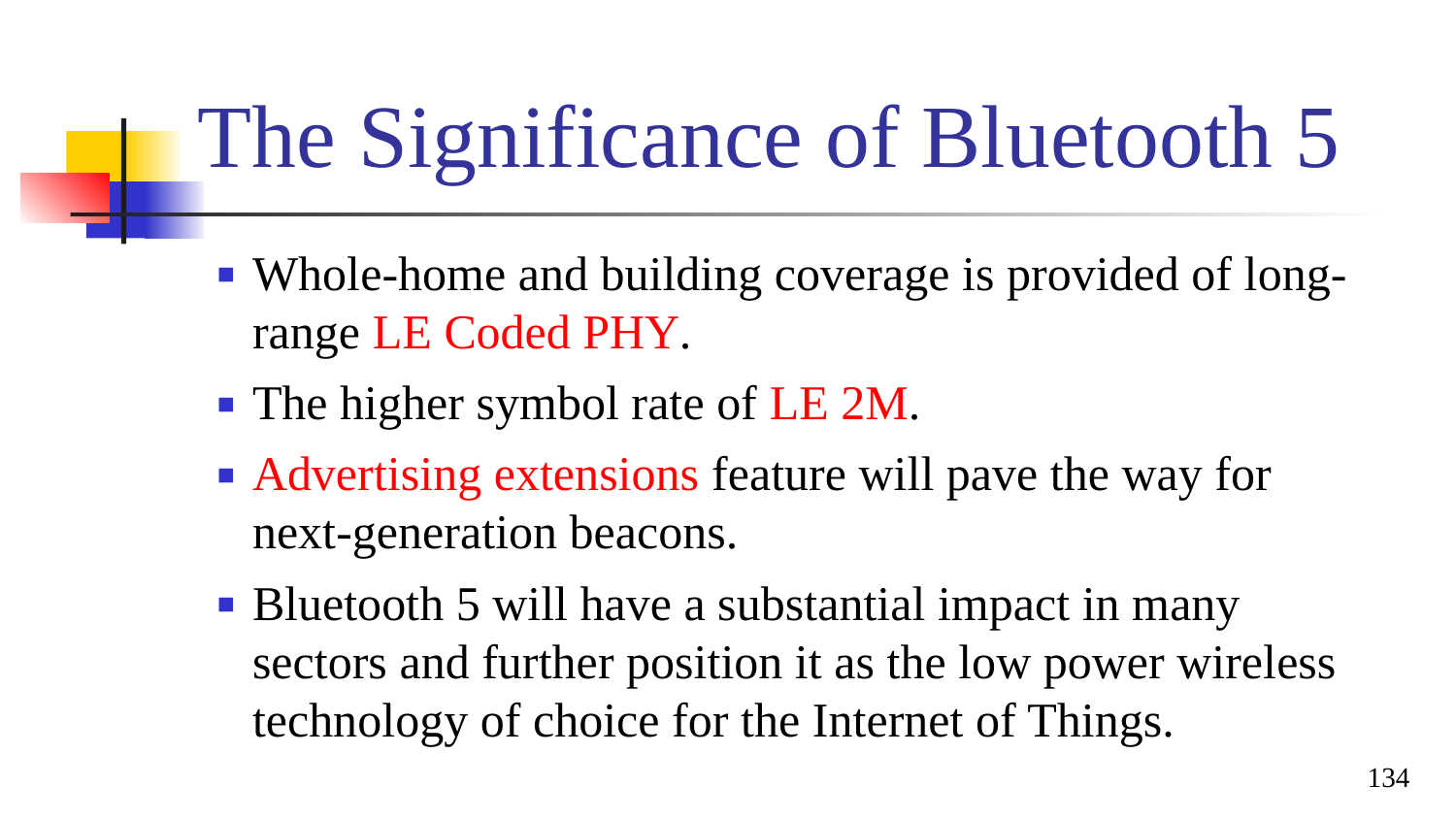

# The Significance of Bluetooth 5
Whole-home and building coverage is provided of long-range LE Coded PHY.
The higher symbol rate of LE 2M.
Advertising extensions feature will pave the way for next-generation beacons.
Bluetooth 5 will have a substantial impact in many sectors and further position it as the low power wireless technology of choice for the Internet of Things.
134